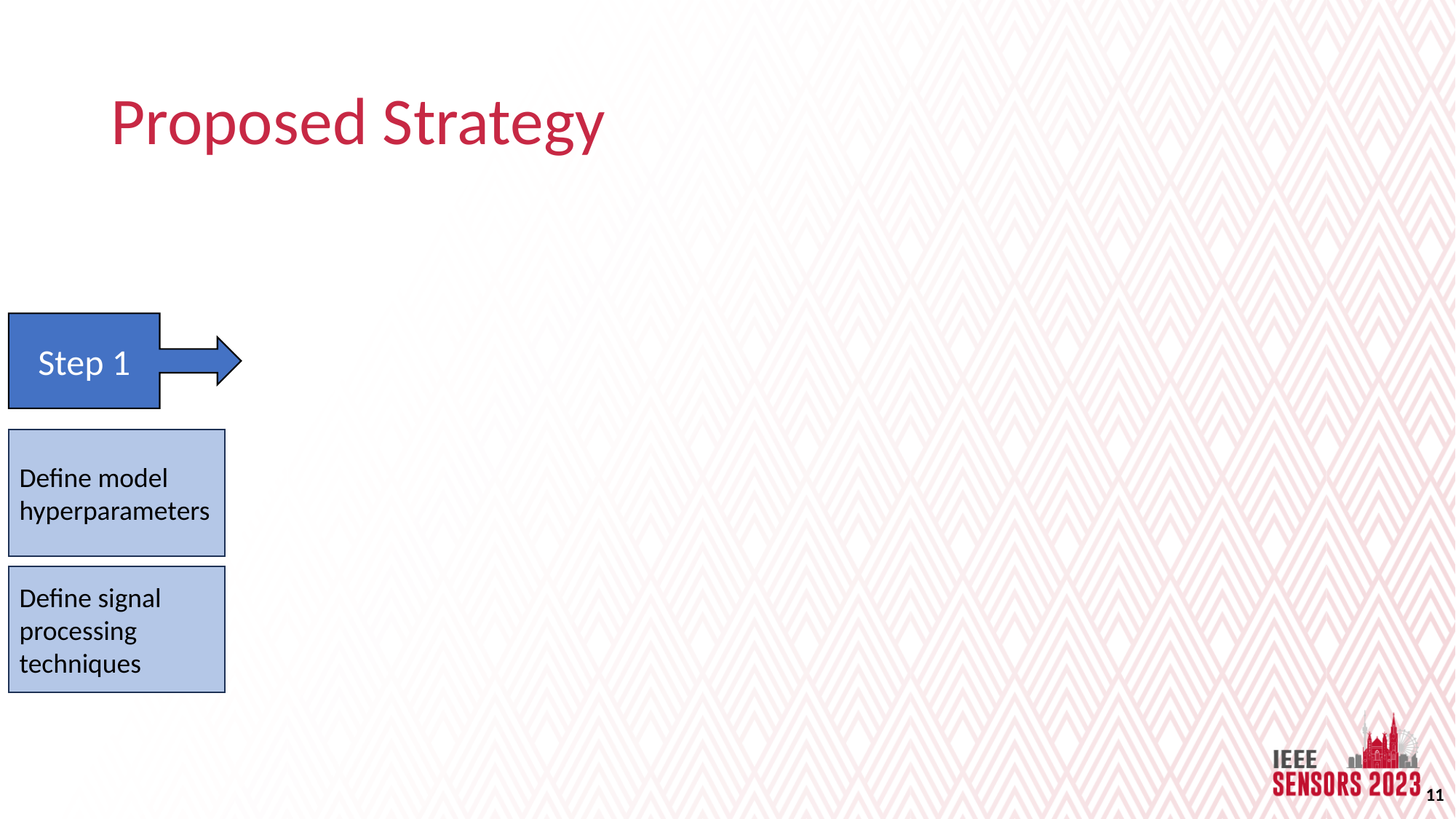

# Proposed Strategy
Step 1
Define model hyperparameters
Define signal processing techniques
11